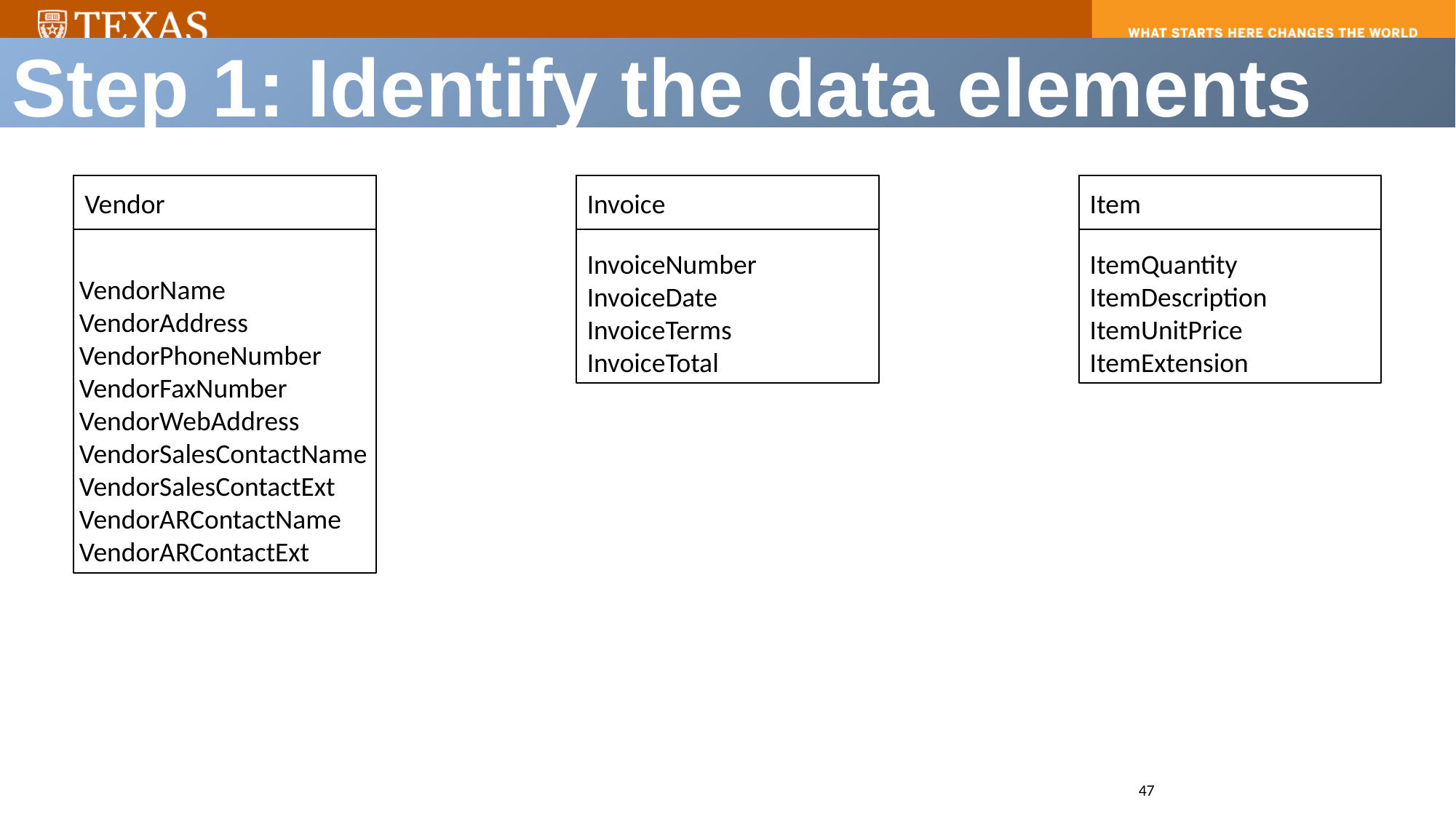

Step 1: Identify the data elements

VendorName
VendorAddress
VendorPhoneNumber
VendorFaxNumber
VendorWebAddress
VendorSalesContactName
VendorSalesContactExt
VendorARContactName
VendorARContactExt
Vendor
InvoiceNumber
InvoiceDate
InvoiceTerms
InvoiceTotal
Invoice
Item part number

ItemQuantity
ItemDescription
ItemUnitPrice
ItemExtension
Item
47